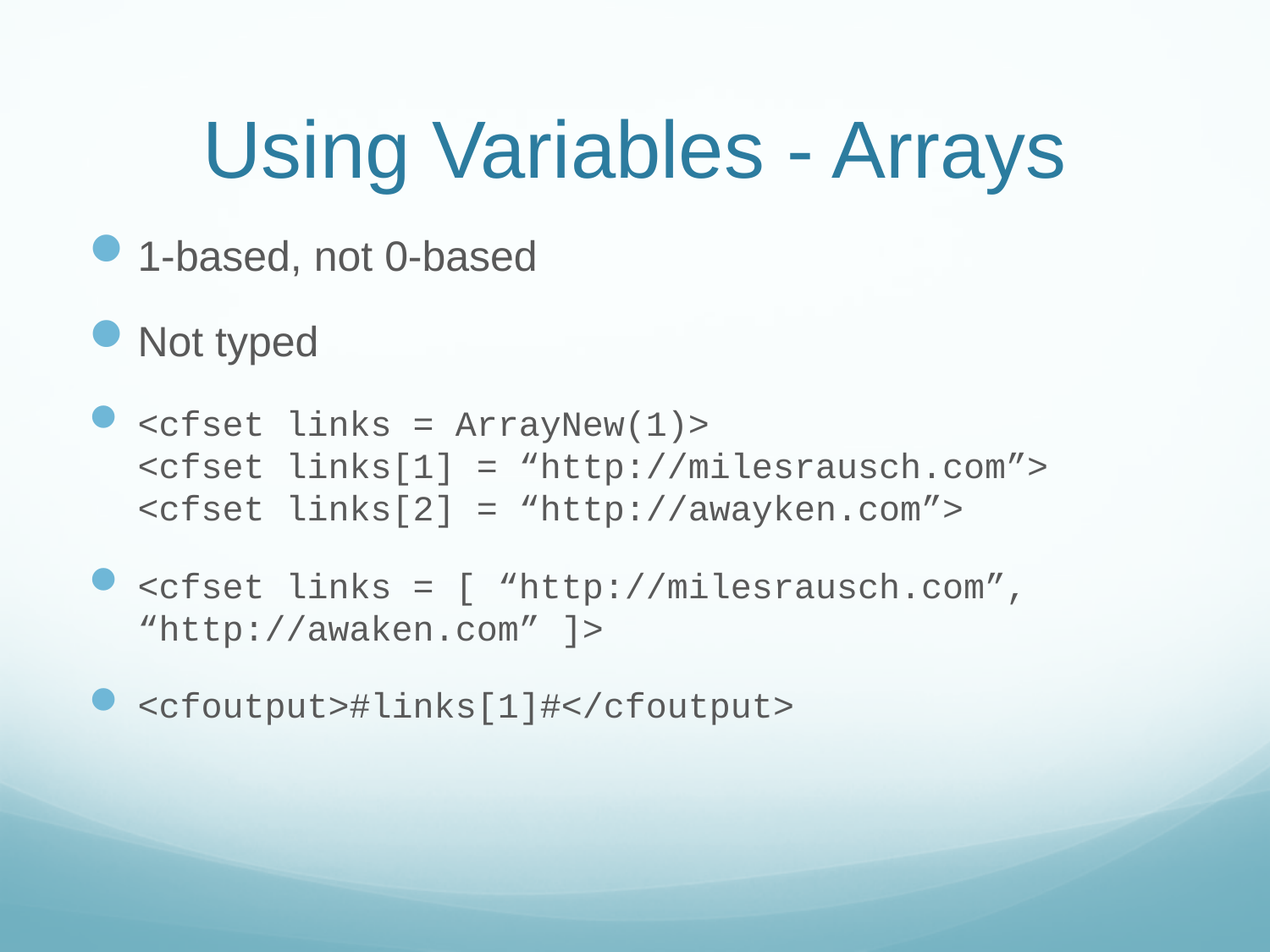

# Using Variables - Arrays
1-based, not 0-based
Not typed
<cfset links = ArrayNew(1)>
<cfset links[1] = “http://milesrausch.com”>
<cfset links[2] = “http://awayken.com”>
<cfset links = [ “http://milesrausch.com”, “http://awaken.com” ]>
<cfoutput>#links[1]#</cfoutput>